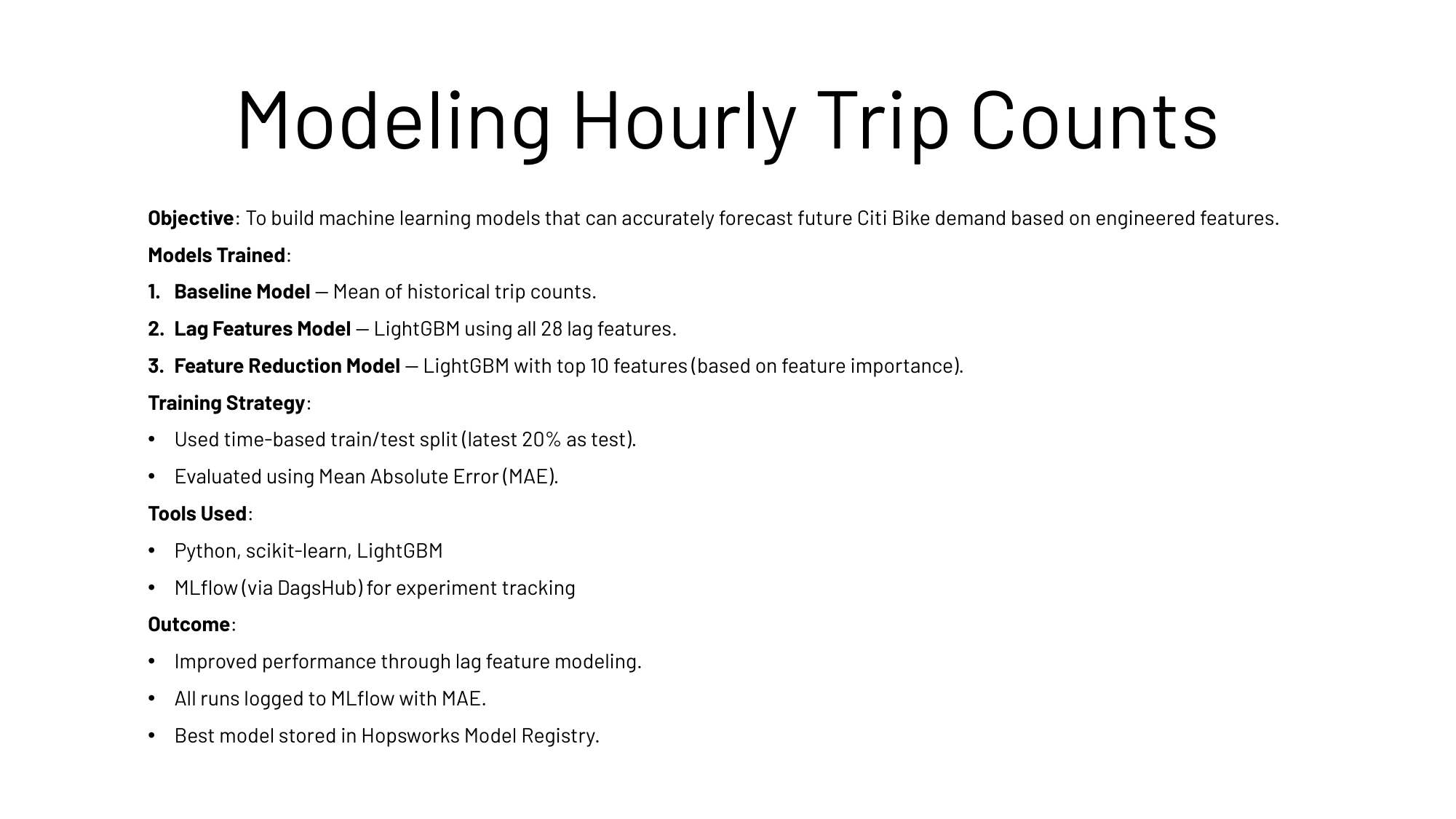

# Modeling Hourly Trip Counts
Objective: To build machine learning models that can accurately forecast future Citi Bike demand based on engineered features.
Models Trained:
Baseline Model — Mean of historical trip counts.
Lag Features Model — LightGBM using all 28 lag features.
Feature Reduction Model — LightGBM with top 10 features (based on feature importance).
Training Strategy:
Used time-based train/test split (latest 20% as test).
Evaluated using Mean Absolute Error (MAE).
Tools Used:
Python, scikit-learn, LightGBM
MLflow (via DagsHub) for experiment tracking
Outcome:
Improved performance through lag feature modeling.
All runs logged to MLflow with MAE.
Best model stored in Hopsworks Model Registry.